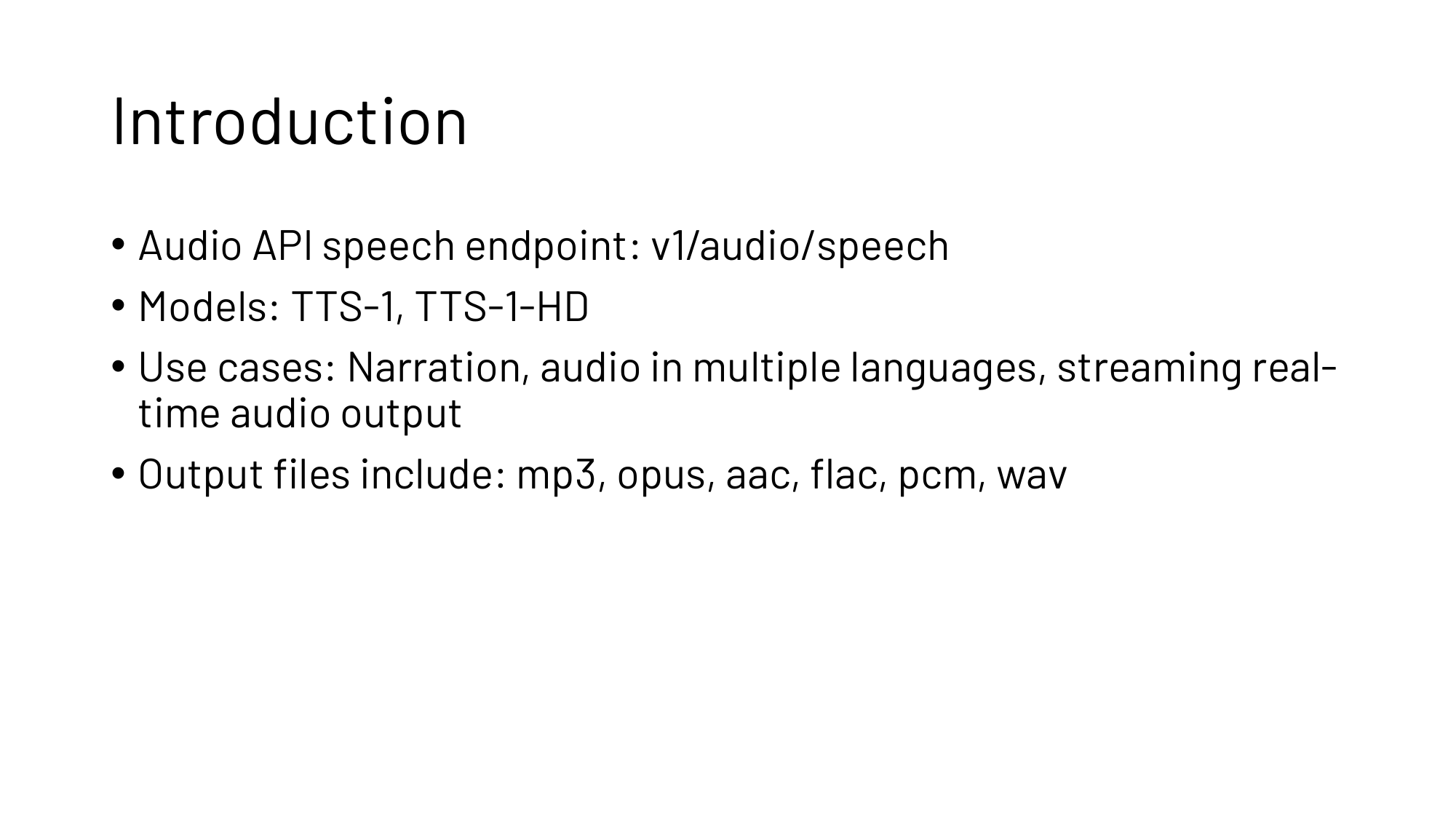

# Introduction
Audio API speech endpoint: v1/audio/speech
Models: TTS-1, TTS-1-HD
Use cases: Narration, audio in multiple languages, streaming real-time audio output
Output files include: mp3, opus, aac, flac, pcm, wav